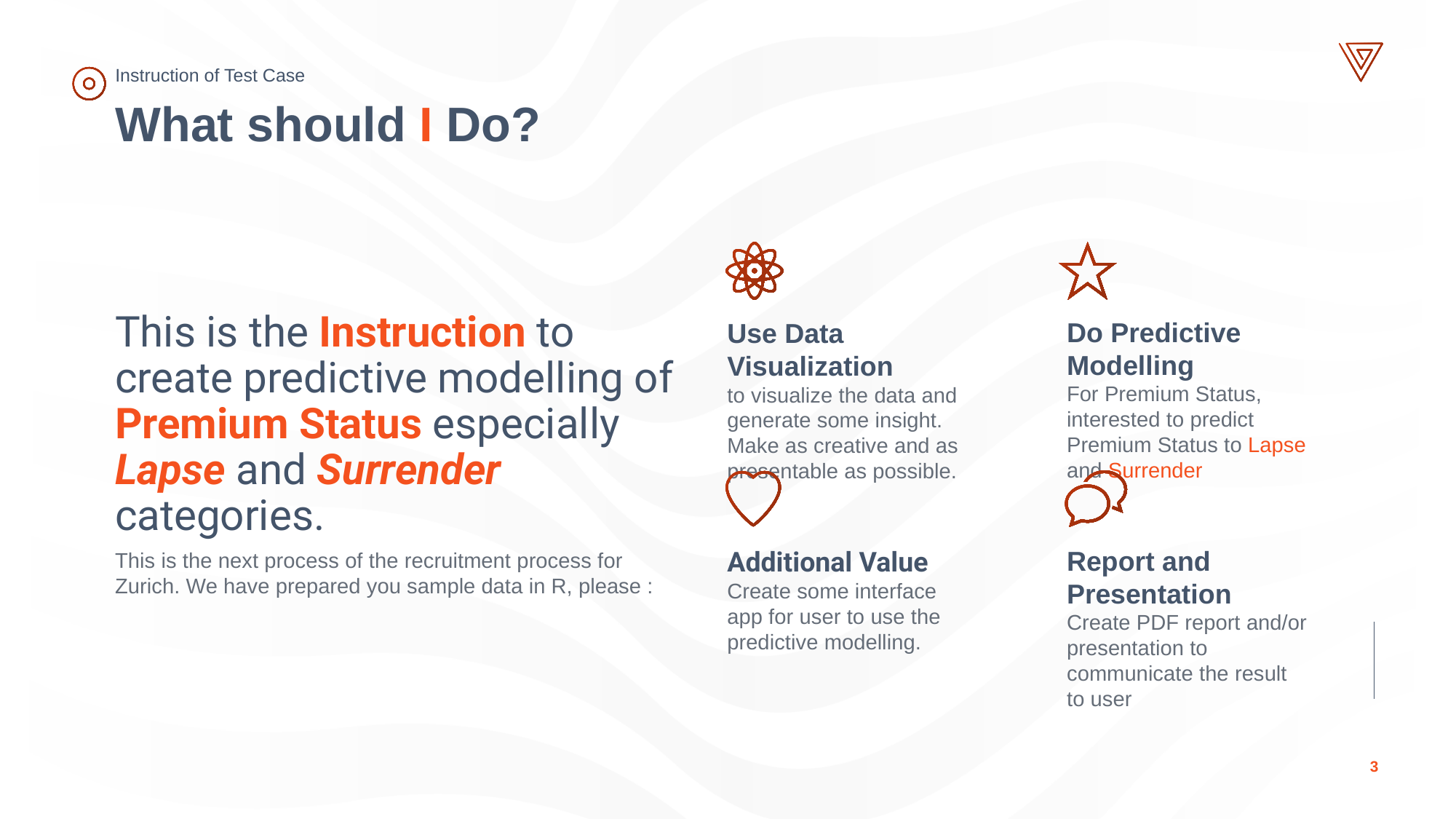

Instruction of Test Case
What should I Do?

This is the Instruction to create predictive modelling of Premium Status especially Lapse and Surrender categories.
Do Predictive Modelling
For Premium Status, interested to predict Premium Status to Lapse and Surrender
Use Data Visualization
to visualize the data and generate some insight. Make as creative and as presentable as possible.

Report and Presentation
Create PDF report and/or presentation to communicate the result to user
Additional Value
Create some interface app for user to use the predictive modelling.
This is the next process of the recruitment process for Zurich. We have prepared you sample data in R, please :